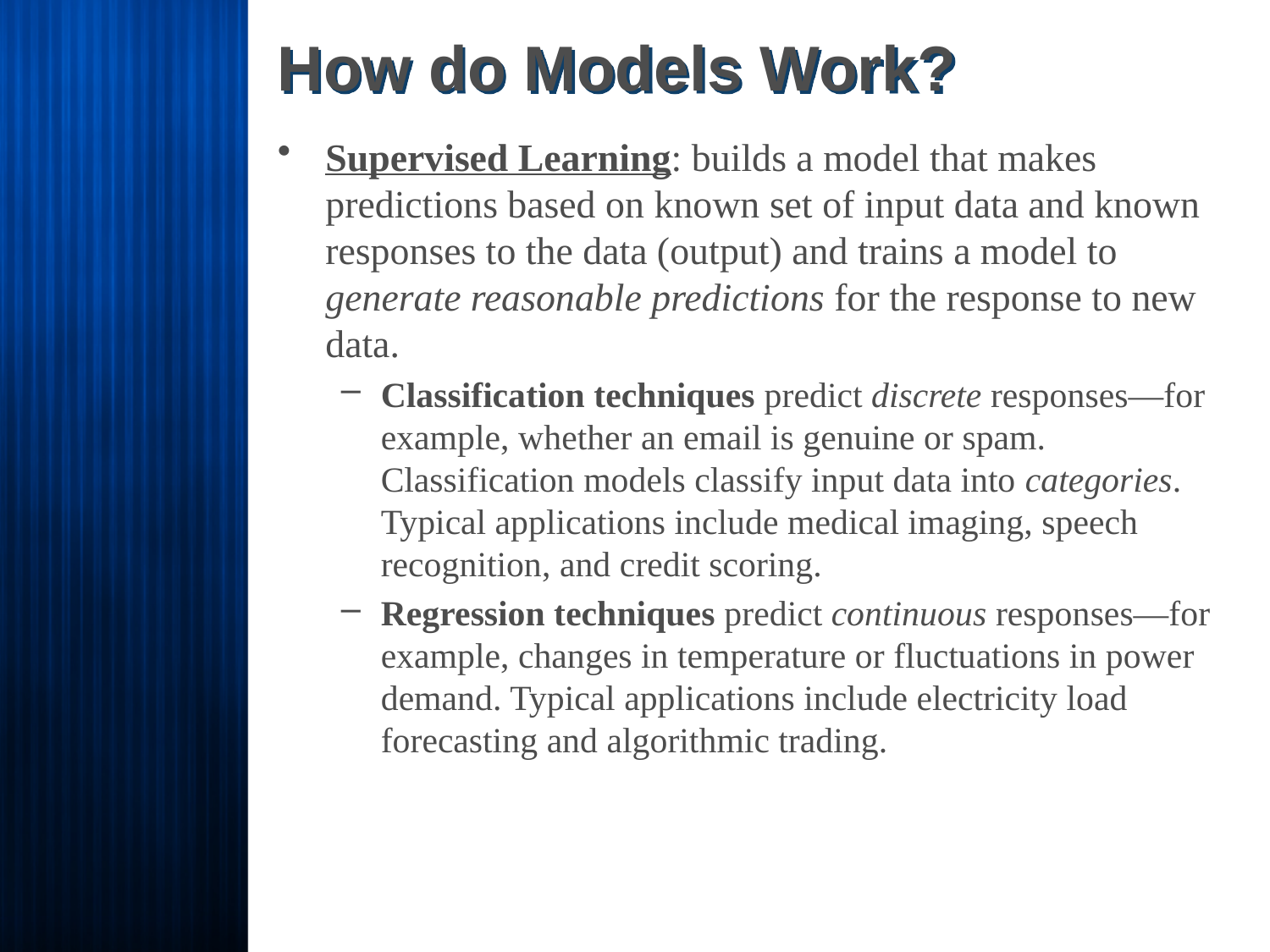

# How do Models Work?
Supervised Learning: builds a model that makes predictions based on known set of input data and known responses to the data (output) and trains a model to generate reasonable predictions for the response to new data.
Classification techniques predict discrete responses—for example, whether an email is genuine or spam. Classification models classify input data into categories. Typical applications include medical imaging, speech recognition, and credit scoring.
Regression techniques predict continuous responses—for example, changes in temperature or fluctuations in power demand. Typical applications include electricity load forecasting and algorithmic trading.